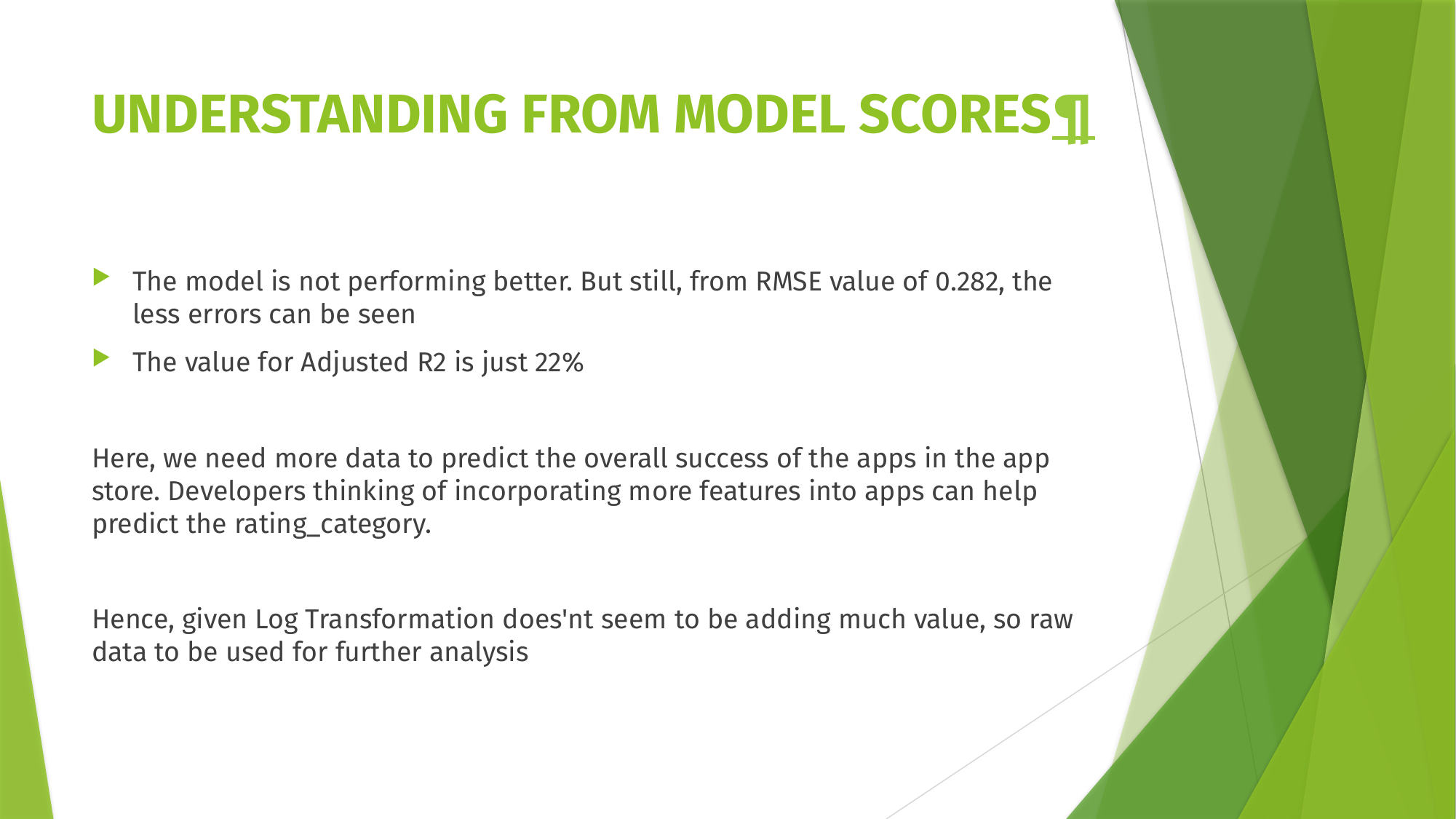

# UNDERSTANDING FROM MODEL SCORES¶
The model is not performing better. But still, from RMSE value of 0.282, the less errors can be seen
The value for Adjusted R2 is just 22%

Here, we need more data to predict the overall success of the apps in the app store. Developers thinking of incorporating more features into apps can help predict the rating_category.

Hence, given Log Transformation does'nt seem to be adding much value, so raw data to be used for further analysis